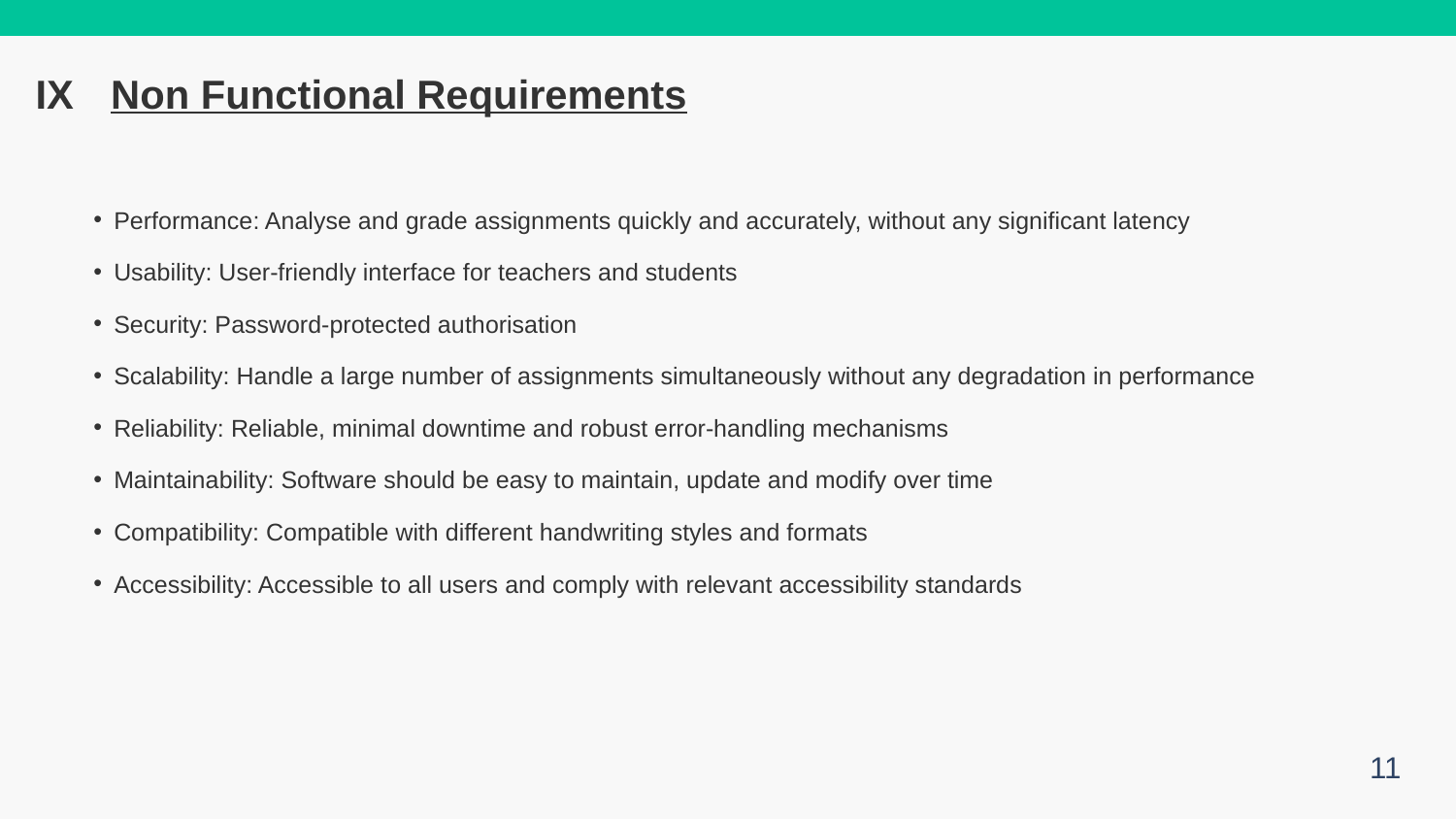

IX
Non Functional Requirements
Performance: Analyse and grade assignments quickly and accurately, without any significant latency
Usability: User-friendly interface for teachers and students
Security: Password-protected authorisation
Scalability: Handle a large number of assignments simultaneously without any degradation in performance
Reliability: Reliable, minimal downtime and robust error-handling mechanisms
Maintainability: Software should be easy to maintain, update and modify over time
Compatibility: Compatible with different handwriting styles and formats
Accessibility: Accessible to all users and comply with relevant accessibility standards
11